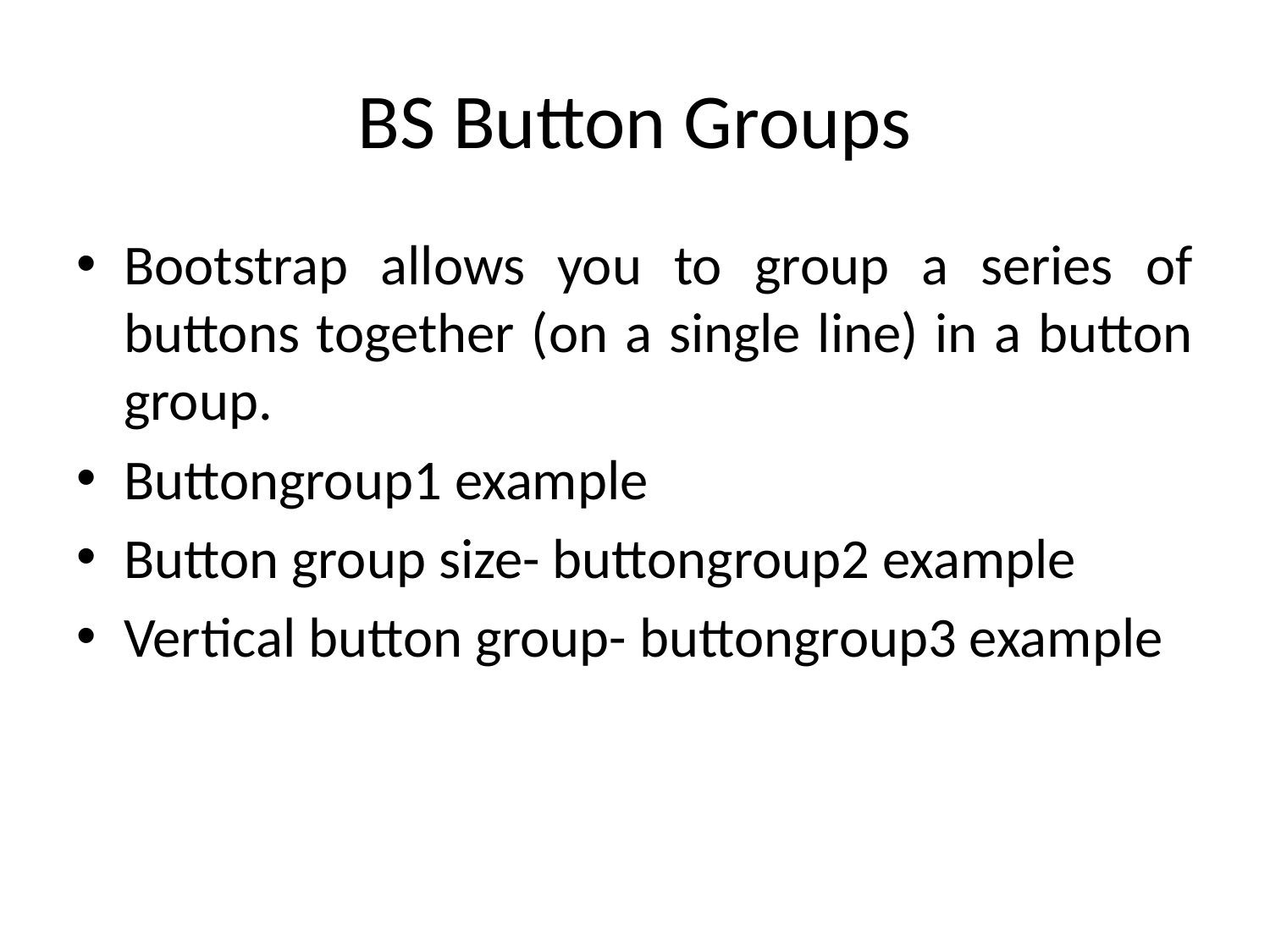

# BS Button Groups
Bootstrap allows you to group a series of buttons together (on a single line) in a button group.
Buttongroup1 example
Button group size- buttongroup2 example
Vertical button group- buttongroup3 example